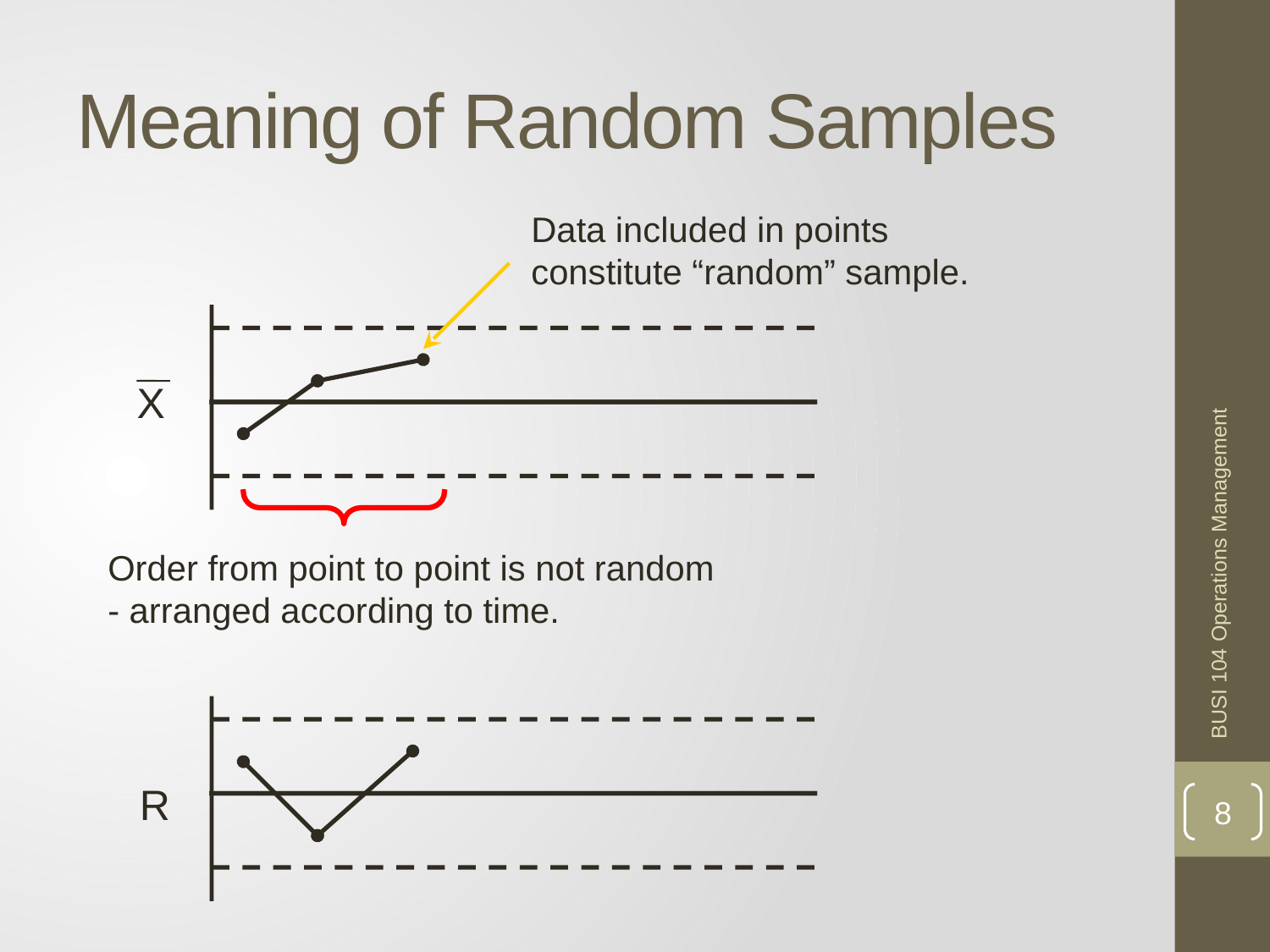

# Meaning of Random Samples
Data included in points constitute “random” sample.

X

BUSI 104 Operations Management
Order from point to point is not random - arranged according to time.

R
8